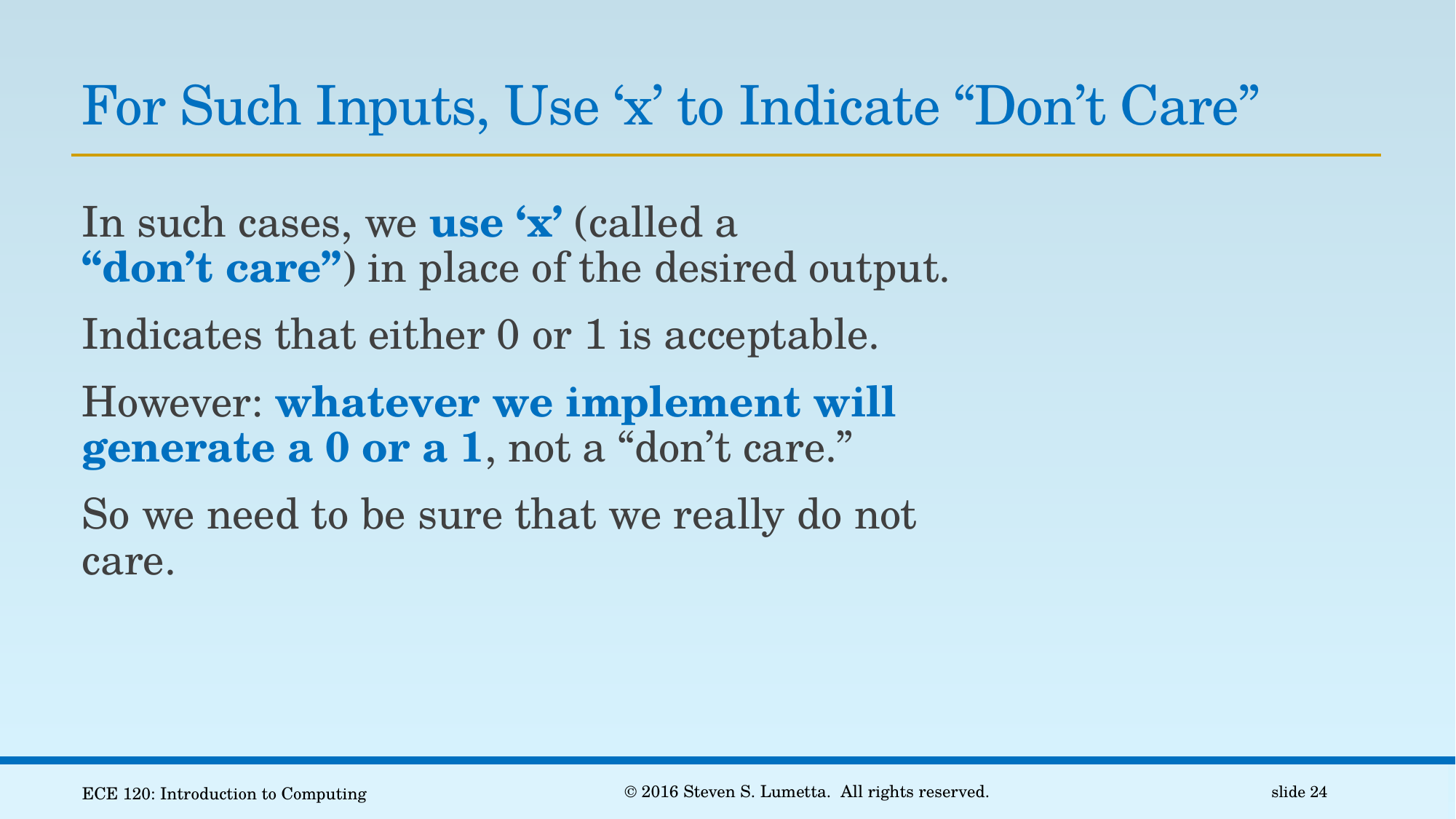

# For Such Inputs, Use ‘x’ to Indicate “Don’t Care”
In such cases, we use ‘x’ (called a
“don’t care”) in place of the desired output.
Indicates that either 0 or 1 is acceptable.
However: whatever we implement will generate a 0 or a 1, not a “don’t care.”
So we need to be sure that we really do not care.

ECE 120: Introduction to Computing
© 2016 Steven S. Lumetta.  All rights reserved.
slide 24